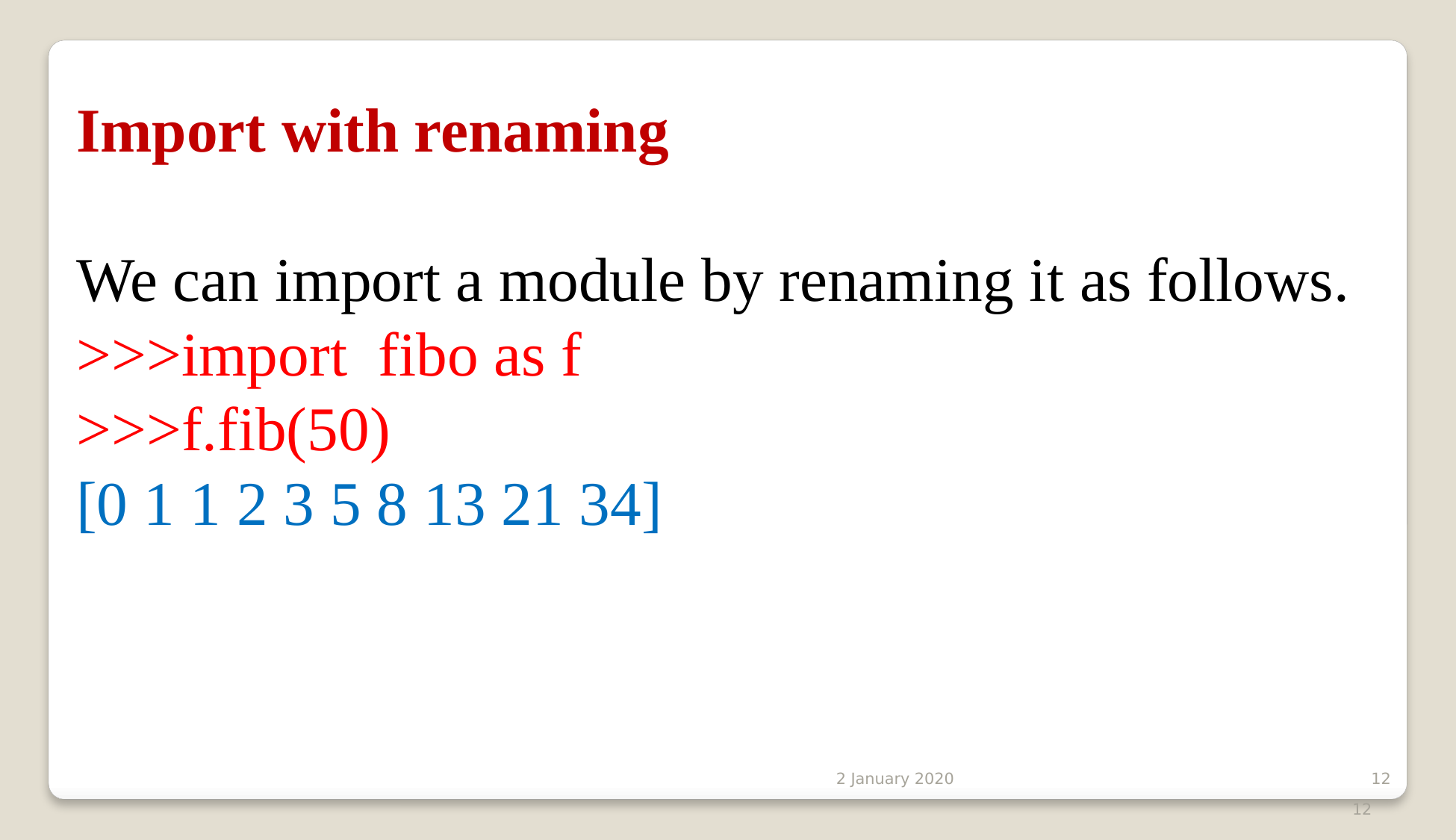

Import with renaming

We can import a module by renaming it as follows.
>>>import  fibo as f
>>>f.fib(50)
[0 1 1 2 3 5 8 13 21 34]

2 January 2020
12
12